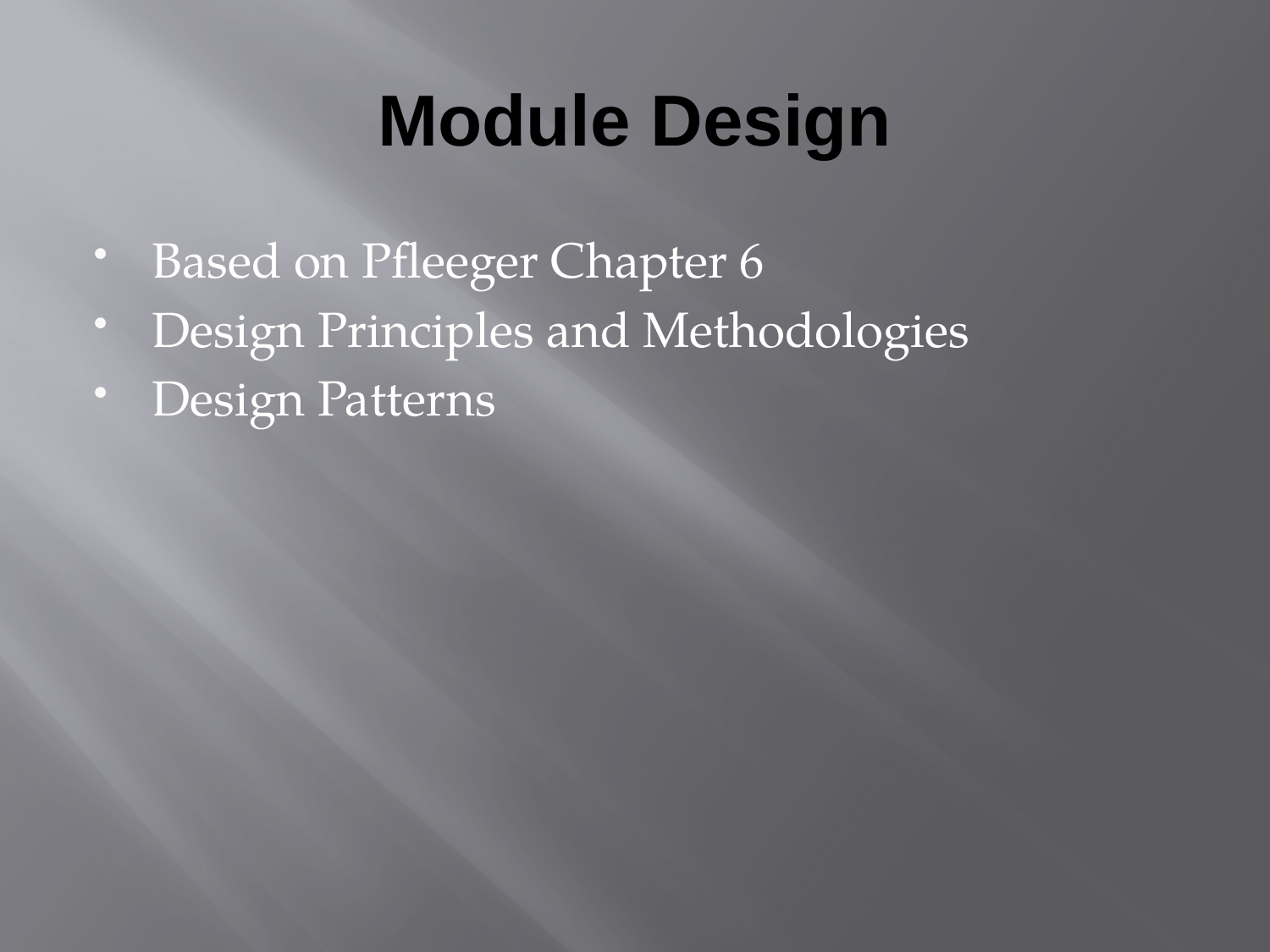

# Module Design
Based on Pfleeger Chapter 6
Design Principles and Methodologies
Design Patterns